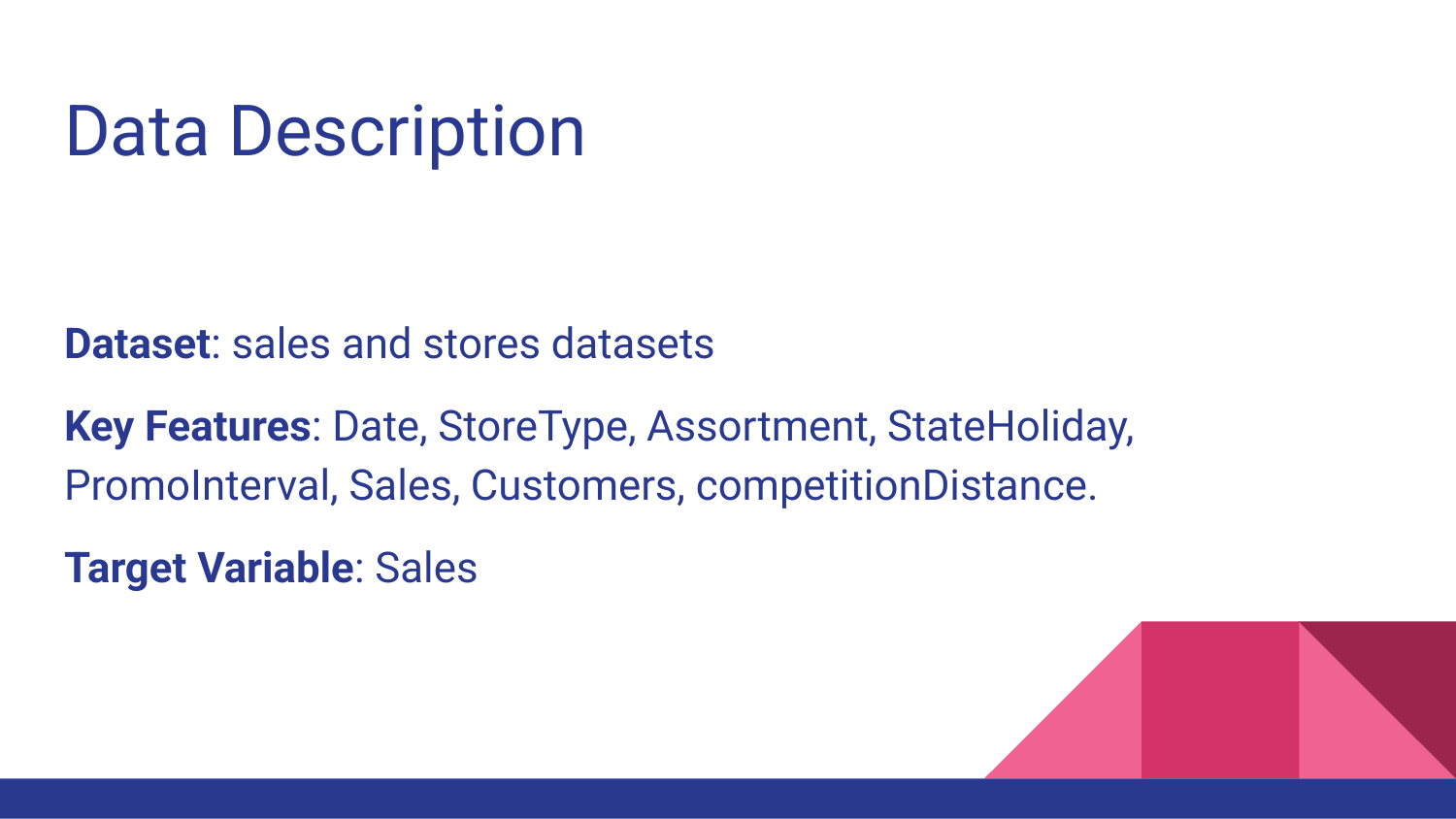

# Data Description

Dataset: sales and stores datasets
Key Features: Date, StoreType, Assortment, StateHoliday, PromoInterval, Sales, Customers, competitionDistance.
Target Variable: Sales